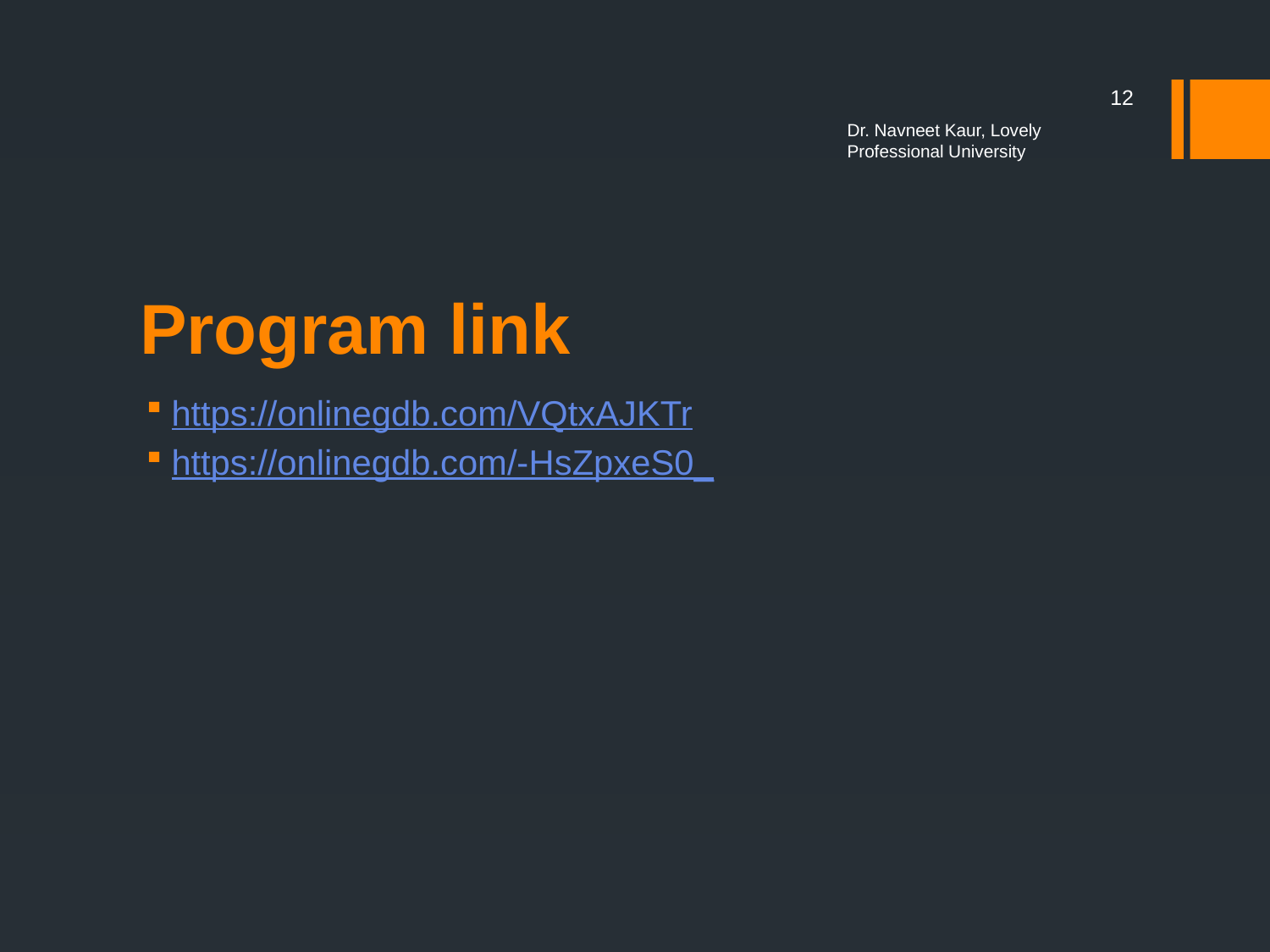

12
Dr. Navneet Kaur, Lovely Professional University
# Program link
https://onlinegdb.com/VQtxAJKTr
https://onlinegdb.com/-HsZpxeS0_